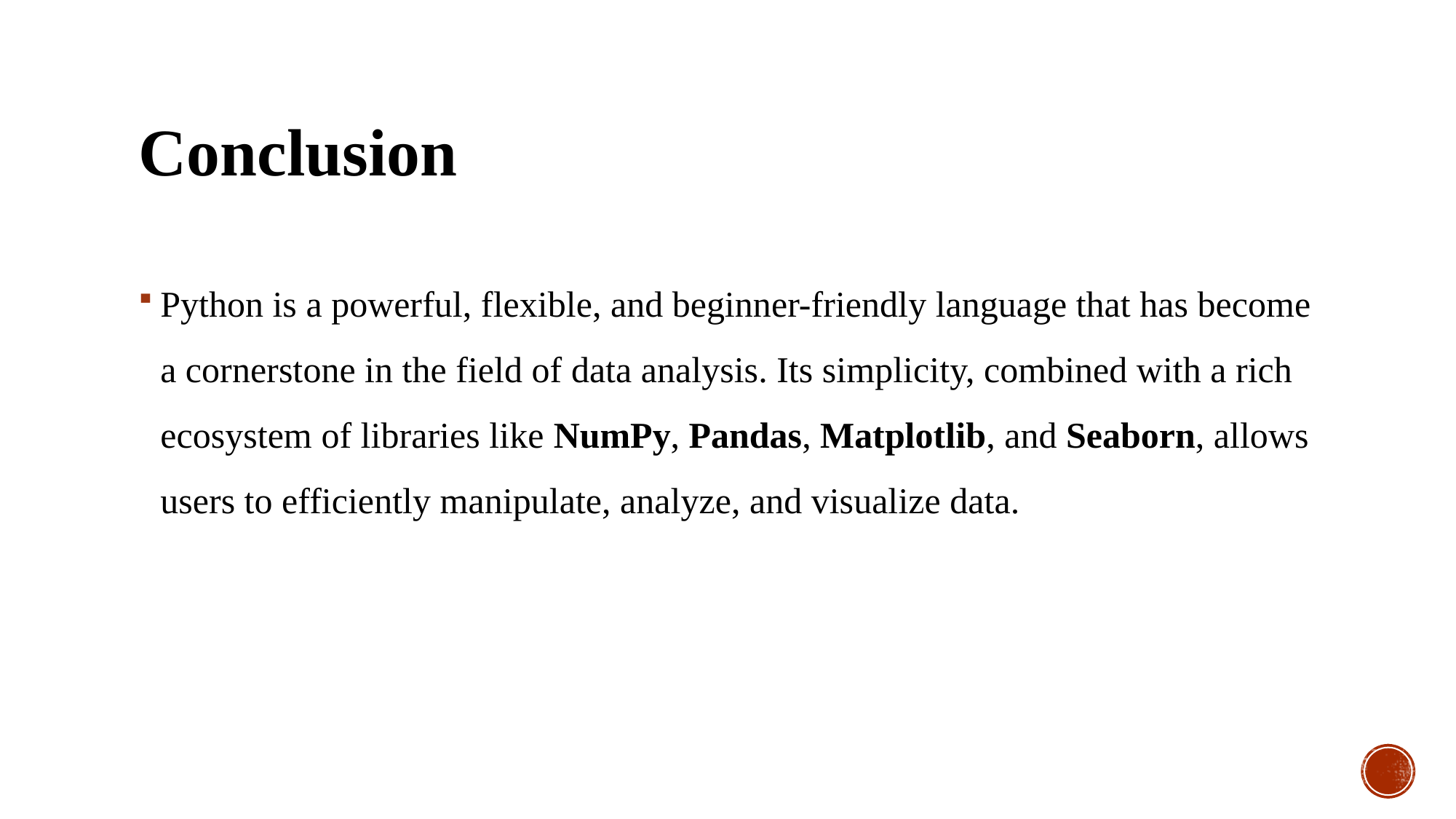

# Conclusion
Python is a powerful, flexible, and beginner-friendly language that has become a cornerstone in the field of data analysis. Its simplicity, combined with a rich ecosystem of libraries like NumPy, Pandas, Matplotlib, and Seaborn, allows users to efficiently manipulate, analyze, and visualize data.